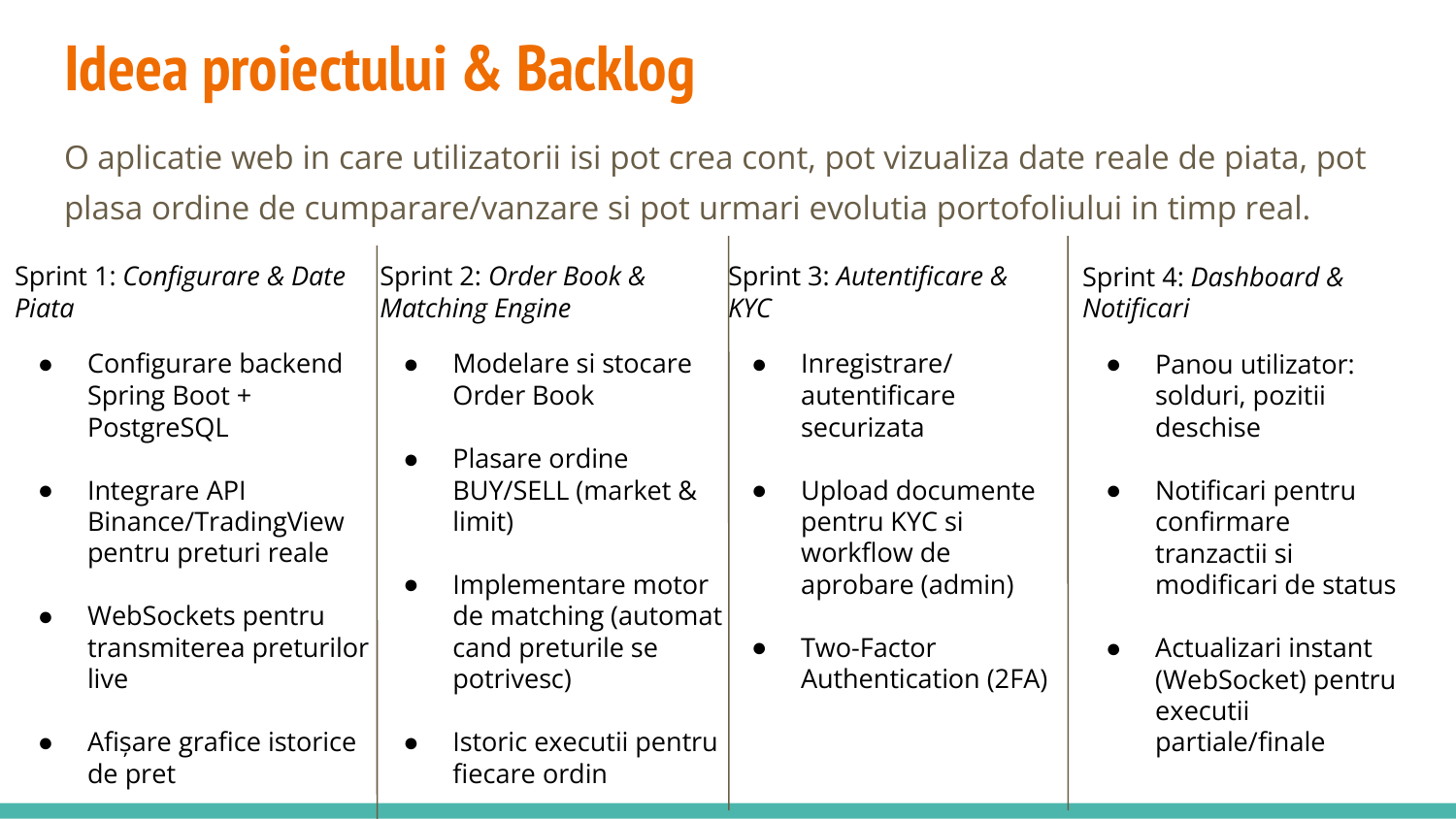

# Ideea proiectului & Backlog
O aplicatie web in care utilizatorii isi pot crea cont, pot vizualiza date reale de piata, pot plasa ordine de cumparare/vanzare si pot urmari evolutia portofoliului in timp real.

Sprint 4: Dashboard & Notificari
Panou utilizator: solduri, pozitii deschise
Notificari pentru confirmare tranzactii si modificari de status
Actualizari instant (WebSocket) pentru executii partiale/finale

Sprint 1: Configurare & Date Piata
Configurare backend Spring Boot + PostgreSQL
Integrare API Binance/TradingView pentru preturi reale
WebSockets pentru transmiterea preturilor live
Afișare grafice istorice de pret

Sprint 2: Order Book & Matching Engine
Modelare si stocare Order Book
Plasare ordine BUY/SELL (market & limit)
Implementare motor de matching (automat cand preturile se potrivesc)
Istoric executii pentru fiecare ordin

Sprint 3: Autentificare & KYC
Inregistrare/autentificare securizata
Upload documente pentru KYC si workflow de aprobare (admin)
Two-Factor Authentication (2FA)